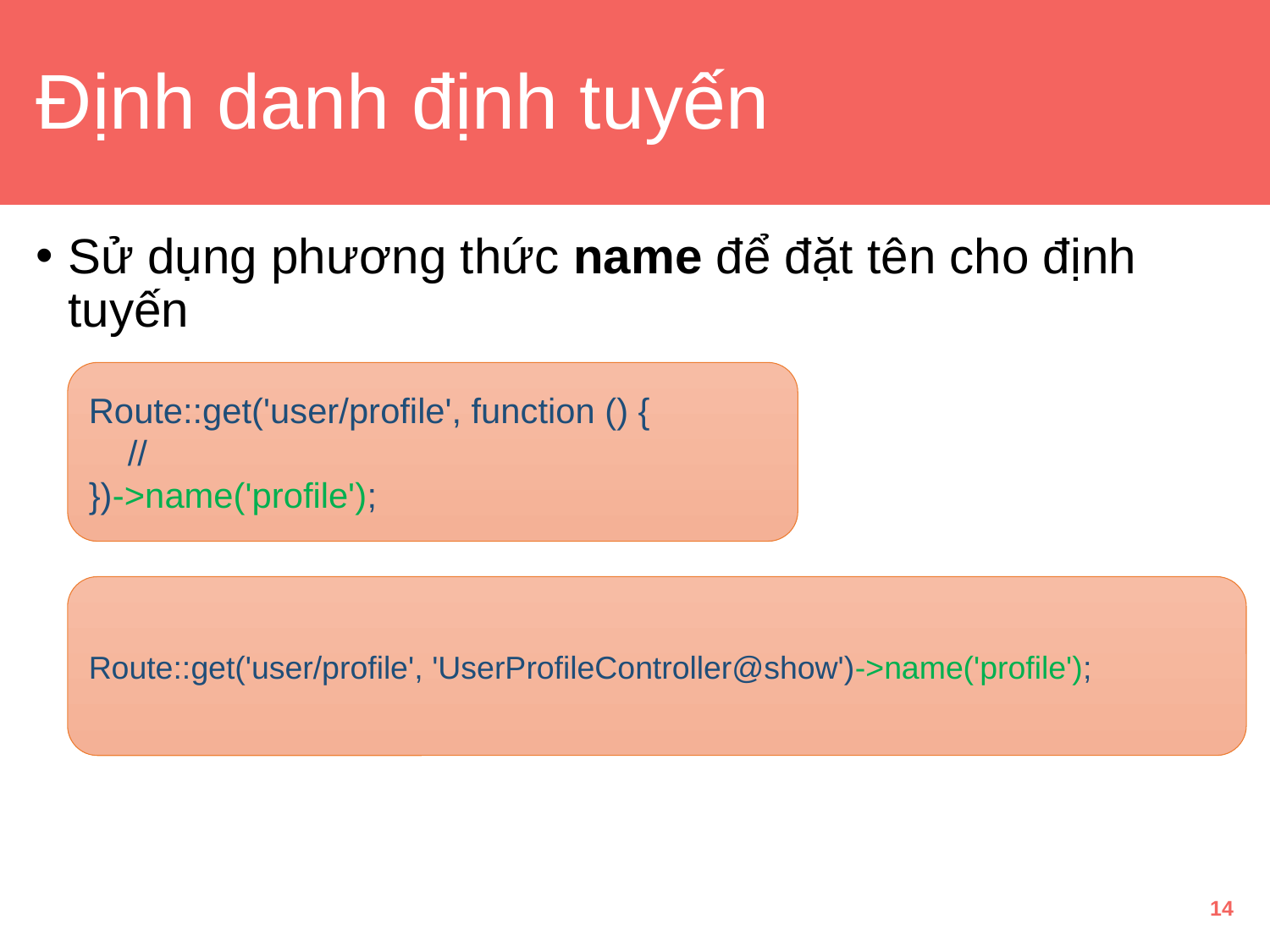

# Định danh định tuyến
Sử dụng phương thức name để đặt tên cho định tuyến
Route::get('user/profile', function () {
    //
})->name('profile');
Route::get('user/profile', 'UserProfileController@show')->name('profile');
14